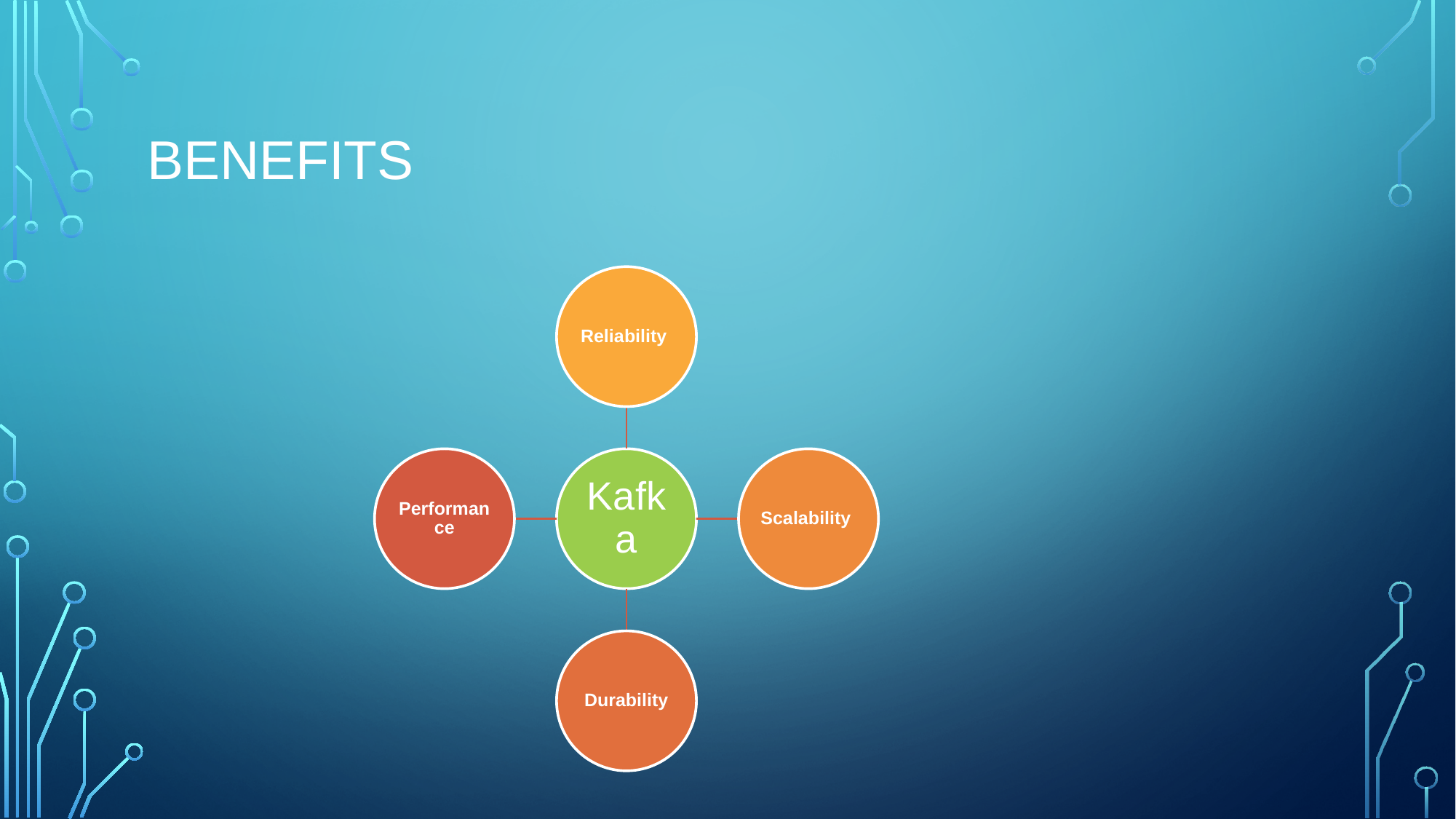

# Benefits
Kafka

Reliability

Scalability

Durability

Performance